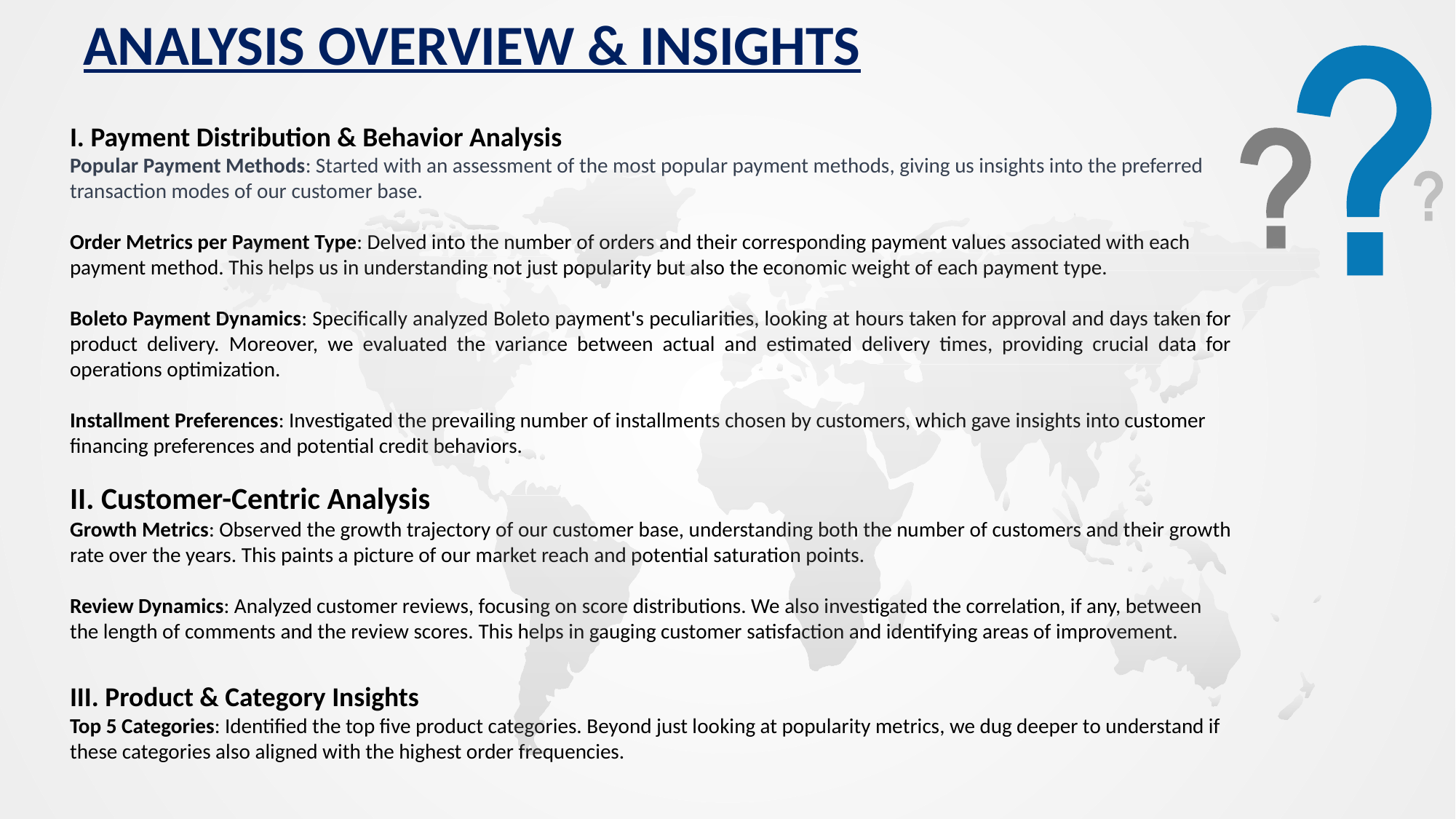

# ANALYSIS OVERVIEW & INSIGHTS

I. Payment Distribution & Behavior Analysis
Popular Payment Methods: Started with an assessment of the most popular payment methods, giving us insights into the preferred transaction modes of our customer base.

Order Metrics per Payment Type: Delved into the number of orders and their corresponding payment values associated with each payment method. This helps us in understanding not just popularity but also the economic weight of each payment type.

Boleto Payment Dynamics: Specifically analyzed Boleto payment's peculiarities, looking at hours taken for approval and days taken for product delivery. Moreover, we evaluated the variance between actual and estimated delivery times, providing crucial data for operations optimization.

Installment Preferences: Investigated the prevailing number of installments chosen by customers, which gave insights into customer financing preferences and potential credit behaviors.

II. Customer-Centric Analysis
Growth Metrics: Observed the growth trajectory of our customer base, understanding both the number of customers and their growth rate over the years. This paints a picture of our market reach and potential saturation points.

Review Dynamics: Analyzed customer reviews, focusing on score distributions. We also investigated the correlation, if any, between the length of comments and the review scores. This helps in gauging customer satisfaction and identifying areas of improvement.

III. Product & Category Insights
Top 5 Categories: Identified the top five product categories. Beyond just looking at popularity metrics, we dug deeper to understand if these categories also aligned with the highest order frequencies.